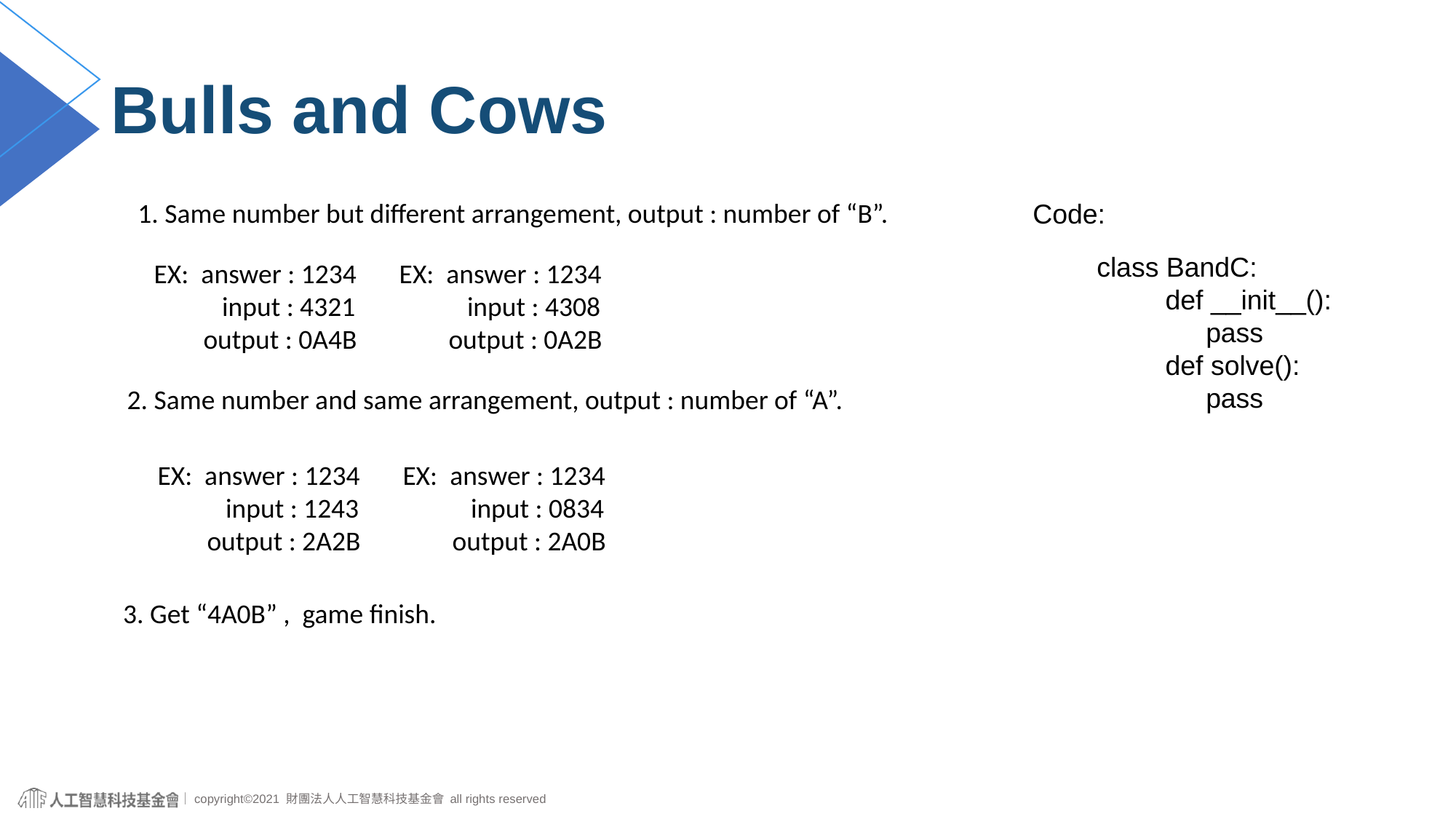

# Bulls and Cows
1. Same number but different arrangement, output : number of “B”.
Code:
class BandC:
         def __init__():
	pass
         def solve():
	pass
EX:  answer : 1234
           input : 4321
        output : 0A4B
EX:  answer : 1234
           input : 4308
        output : 0A2B
2. Same number and same arrangement, output : number of “A”.
EX:  answer : 1234
           input : 1243
        output : 2A2B
EX:  answer : 1234
           input : 0834
        output : 2A0B
3. Get “4A0B” ,  game finish.